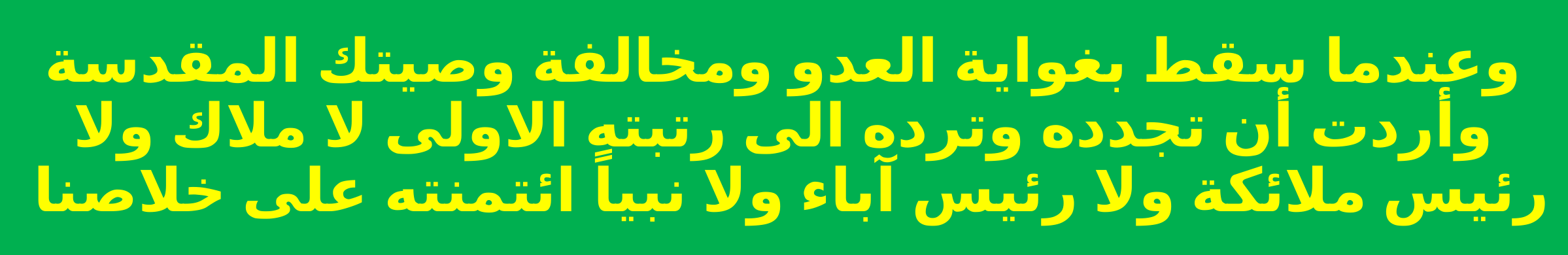

وعندما سقط بغواية العدو ومخالفة وصيتك المقدسة وأردت أن تجدده وترده الى رتبته الاولى لا ملاك ولا رئيس ملائكة ولا رئيس آباء ولا نبياً ائتمنته على خلاصنا